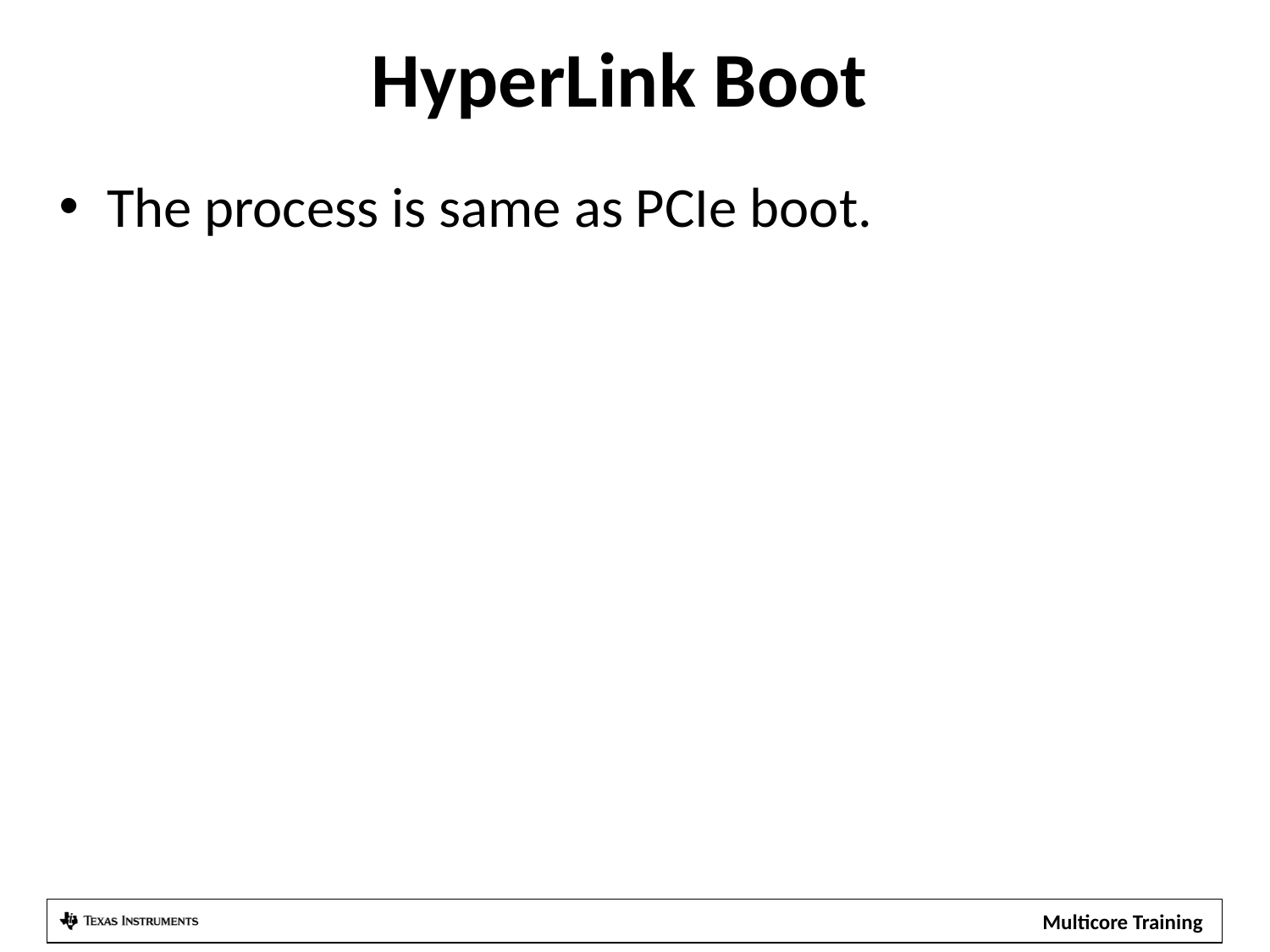

# HyperLink Boot
The process is same as PCIe boot.